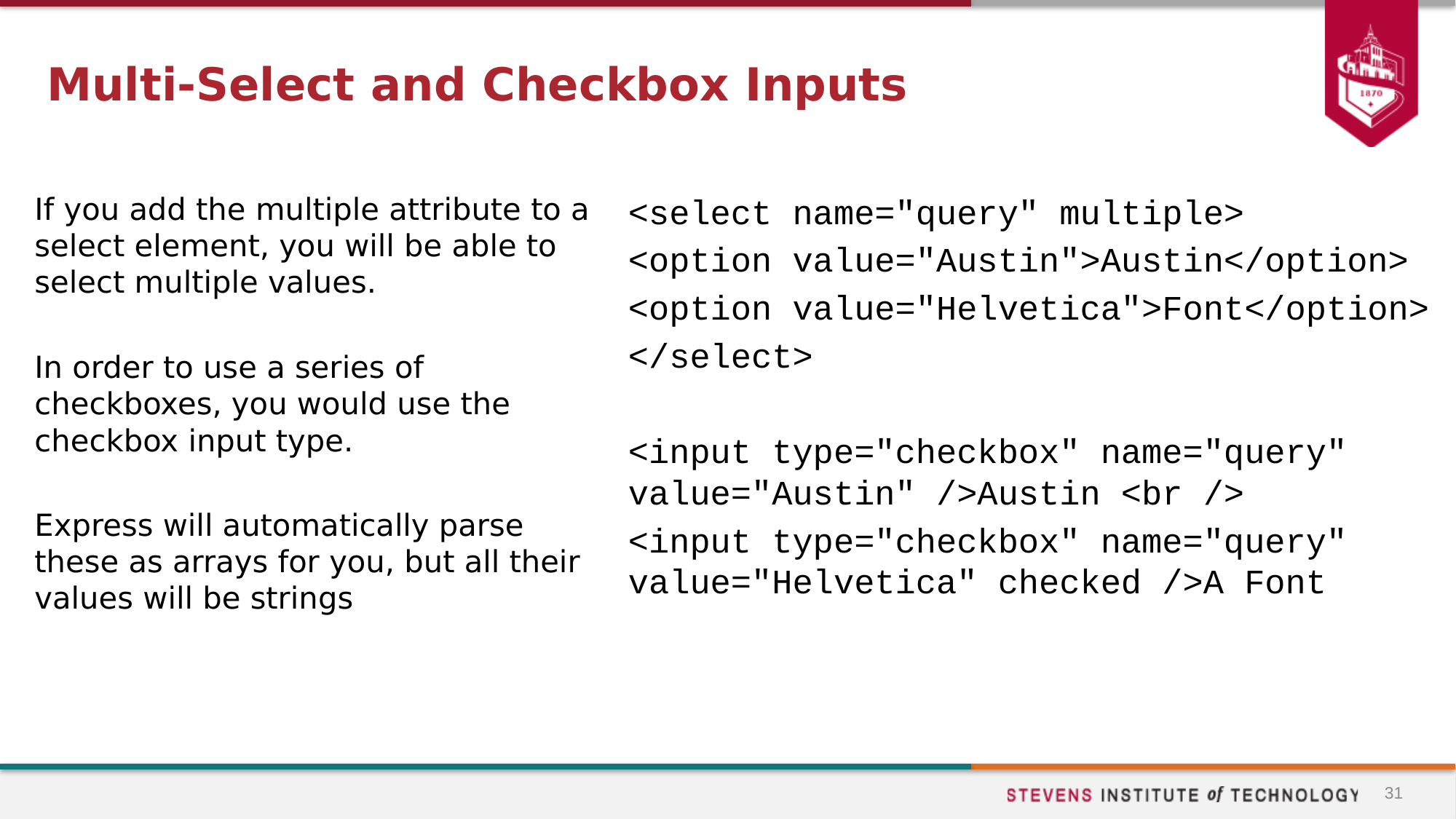

# Multi-Select and Checkbox Inputs
If you add the multiple attribute to a select element, you will be able to select multiple values.

In order to use a series of checkboxes, you would use the checkbox input type.

Express will automatically parse these as arrays for you, but all their values will be strings

<select name="query" multiple>
<option value="Austin">Austin</option>
<option value="Helvetica">Font</option>
</select>

<input type="checkbox" name="query" value="Austin" />Austin <br />
<input type="checkbox" name="query" value="Helvetica" checked />A Font
31